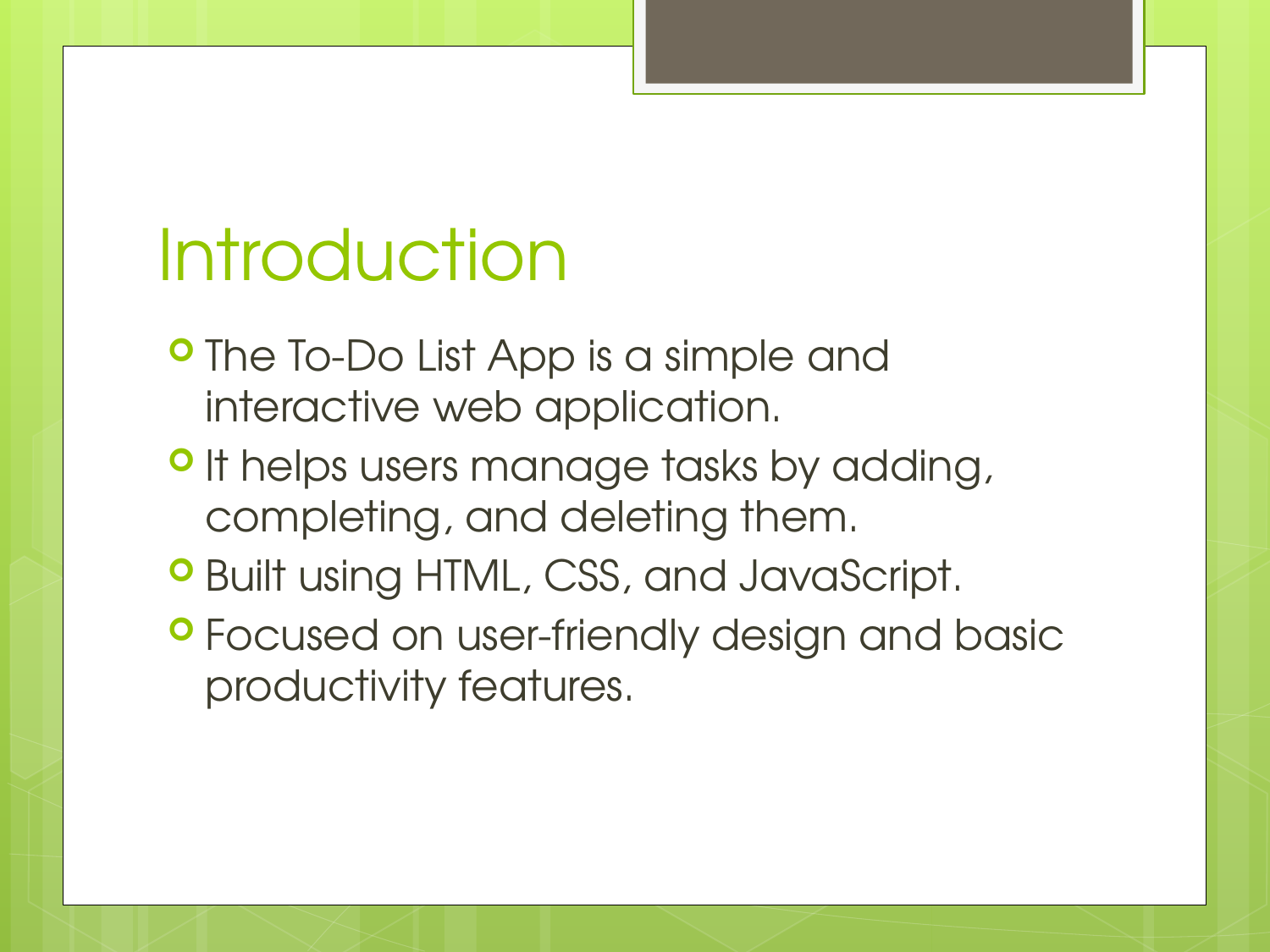

# Introduction
The To-Do List App is a simple and interactive web application.
It helps users manage tasks by adding, completing, and deleting them.
Built using HTML, CSS, and JavaScript.
Focused on user-friendly design and basic productivity features.